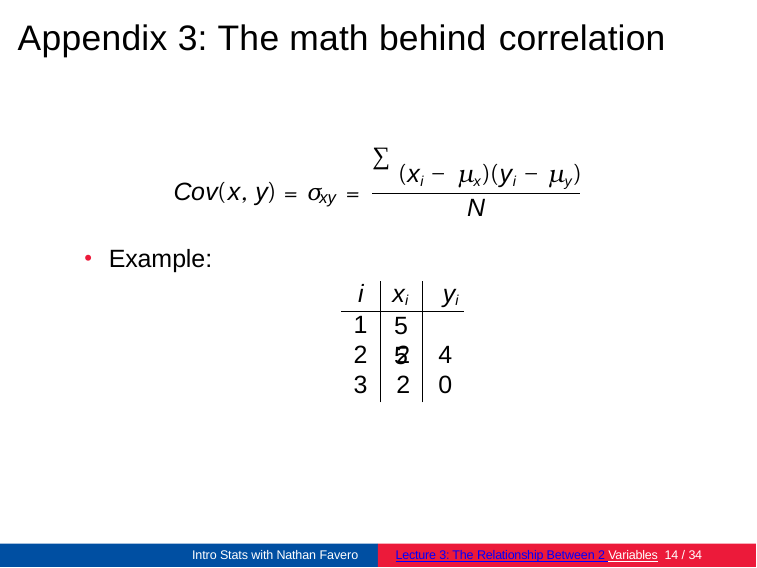

# Appendix 3: The math behind correlation
∑
(xi − µx)(yi − µy)
Cov(x, y) = σ	=
xy
N

Example:
i
1
xi	yi
5	5

2	2	4
3	2	0

Intro Stats with Nathan Favero
Lecture 3: The Relationship Between 2 Variables 14 / 34